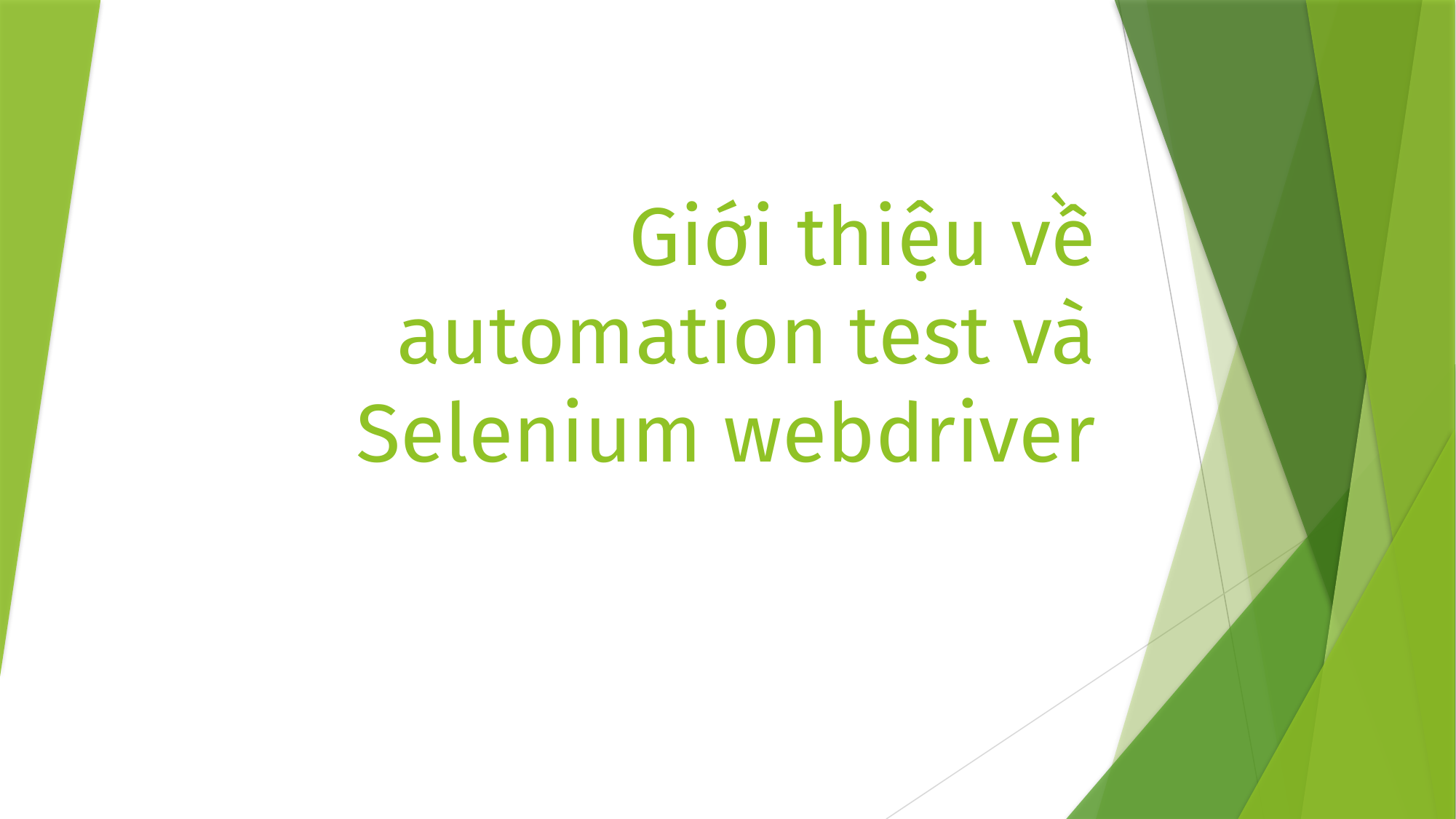

# Giới thiệu về automation test và Selenium webdriver